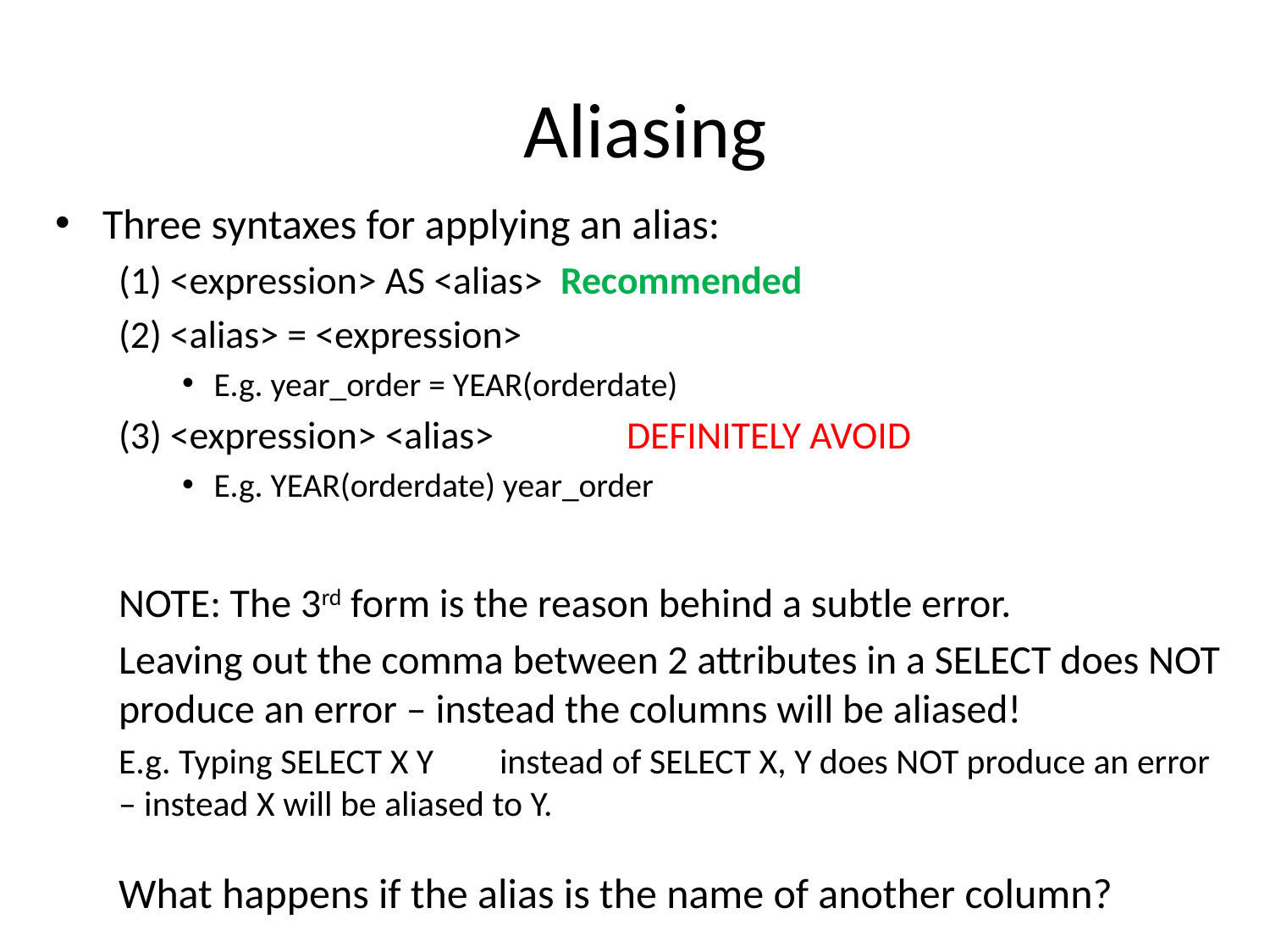

# Aliasing
Three syntaxes for applying an alias:
(1) <expression> AS <alias>  Recommended
(2) <alias> = <expression>
E.g. year_order = YEAR(orderdate)
(3) <expression> <alias>  	DEFINITELY AVOID
E.g. YEAR(orderdate) year_order

NOTE: The 3rd form is the reason behind a subtle error.
Leaving out the comma between 2 attributes in a SELECT does NOT produce an error – instead the columns will be aliased!
E.g. Typing SELECT X Y	instead of SELECT X, Y does NOT produce an error – instead X will be aliased to Y.

What happens if the alias is the name of another column?